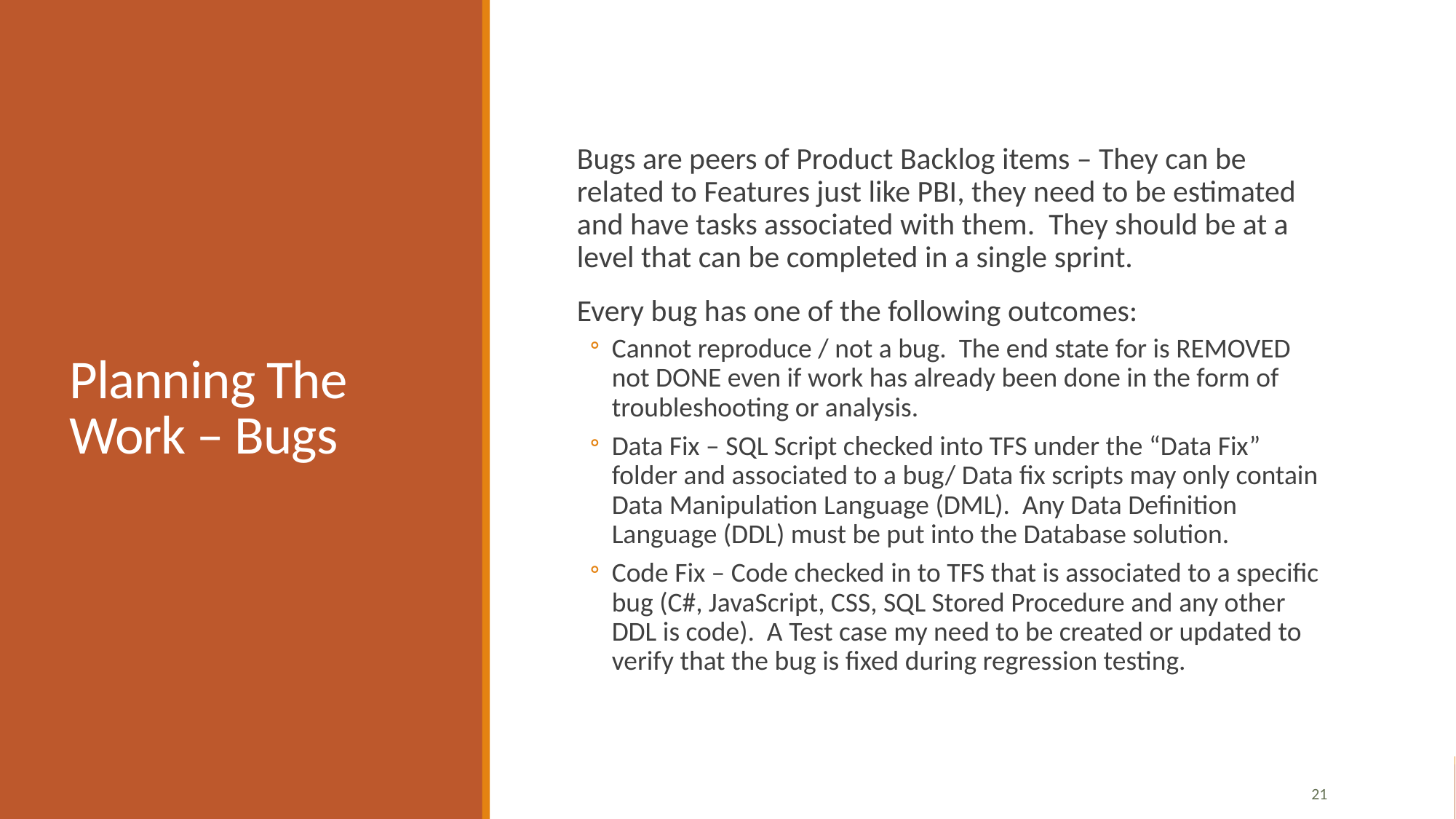

# Planning The Work – Bugs
Bugs are peers of Product Backlog items – They can be related to Features just like PBI, they need to be estimated and have tasks associated with them.  They should be at a level that can be completed in a single sprint.
Every bug has one of the following outcomes:
Cannot reproduce / not a bug.  The end state for is REMOVED not DONE even if work has already been done in the form of troubleshooting or analysis.
Data Fix – SQL Script checked into TFS under the “Data Fix” folder and associated to a bug/ Data fix scripts may only contain Data Manipulation Language (DML).  Any Data Definition Language (DDL) must be put into the Database solution.
Code Fix – Code checked in to TFS that is associated to a specific bug (C#, JavaScript, CSS, SQL Stored Procedure and any other DDL is code).  A Test case my need to be created or updated to verify that the bug is fixed during regression testing.
21